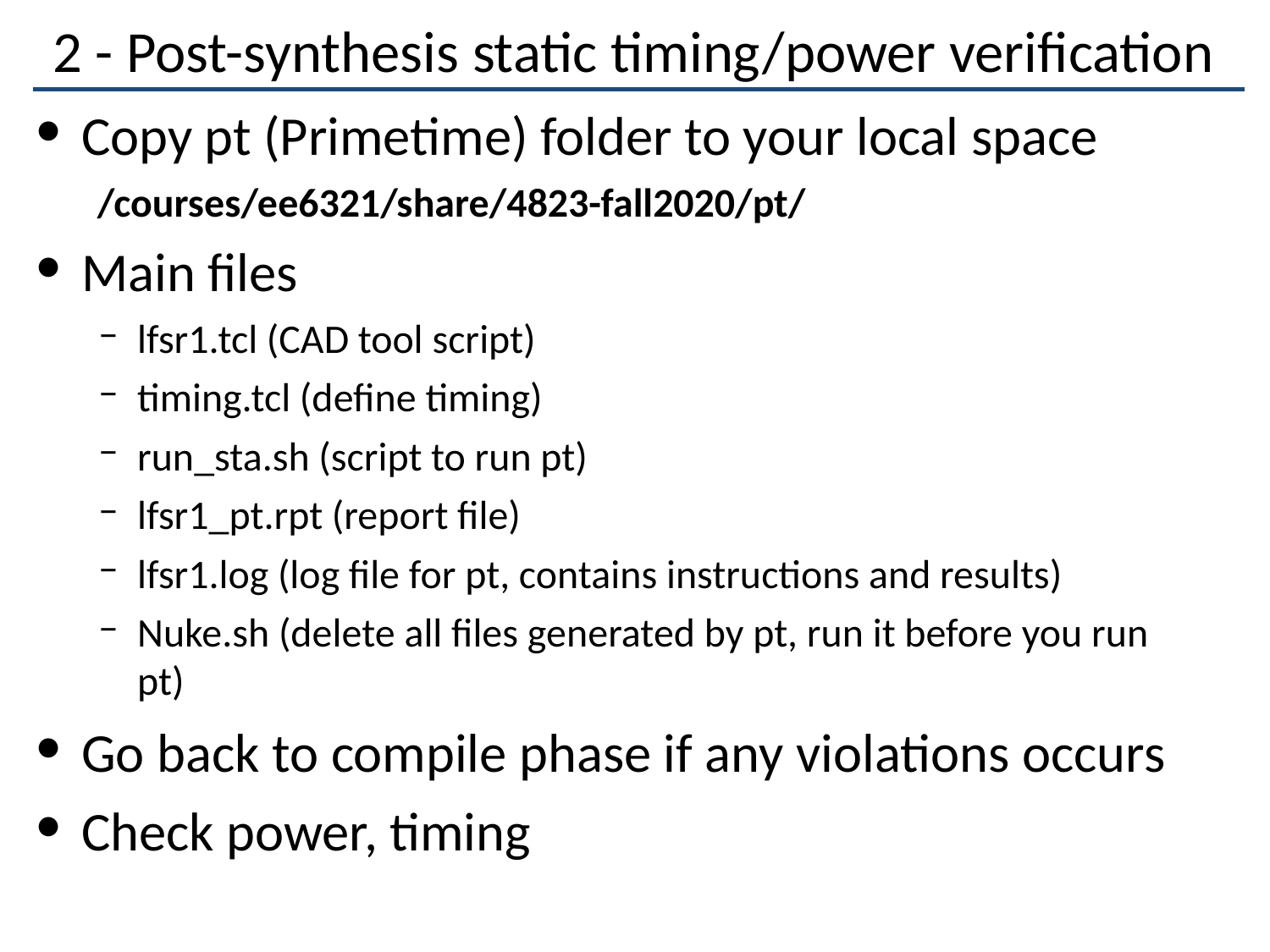

# 2 - Post-synthesis static timing/power verification
Copy pt (Primetime) folder to your local space
/courses/ee6321/share/4823-fall2020/pt/
Main files
lfsr1.tcl (CAD tool script)
timing.tcl (define timing)
run_sta.sh (script to run pt)
lfsr1_pt.rpt (report file)
lfsr1.log (log file for pt, contains instructions and results)
Nuke.sh (delete all files generated by pt, run it before you run pt)
Go back to compile phase if any violations occurs
Check power, timing